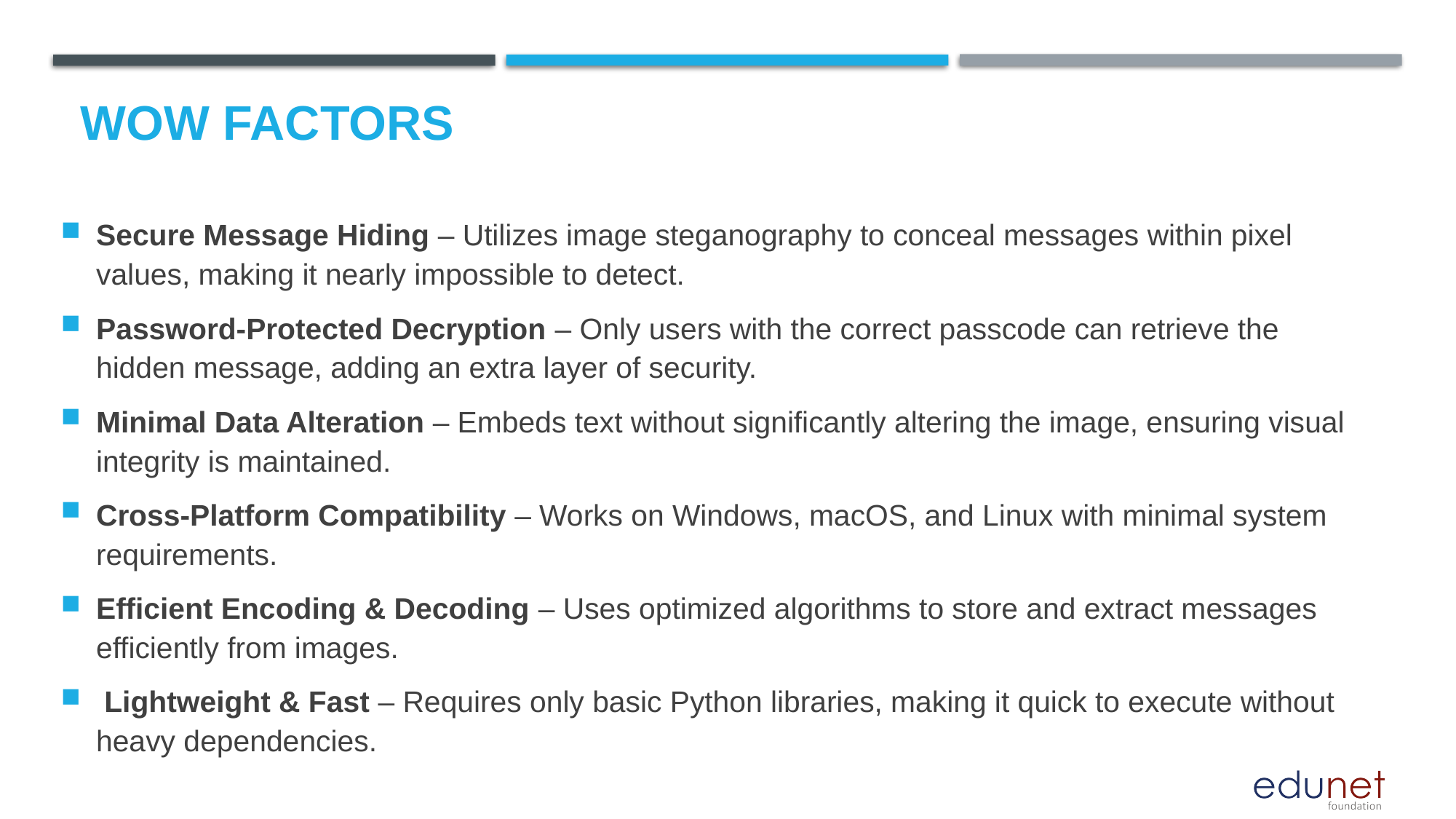

# Wow factors
Secure Message Hiding – Utilizes image steganography to conceal messages within pixel values, making it nearly impossible to detect.
Password-Protected Decryption – Only users with the correct passcode can retrieve the hidden message, adding an extra layer of security.
Minimal Data Alteration – Embeds text without significantly altering the image, ensuring visual integrity is maintained.
Cross-Platform Compatibility – Works on Windows, macOS, and Linux with minimal system requirements.
Efficient Encoding & Decoding – Uses optimized algorithms to store and extract messages efficiently from images.
 Lightweight & Fast – Requires only basic Python libraries, making it quick to execute without heavy dependencies.